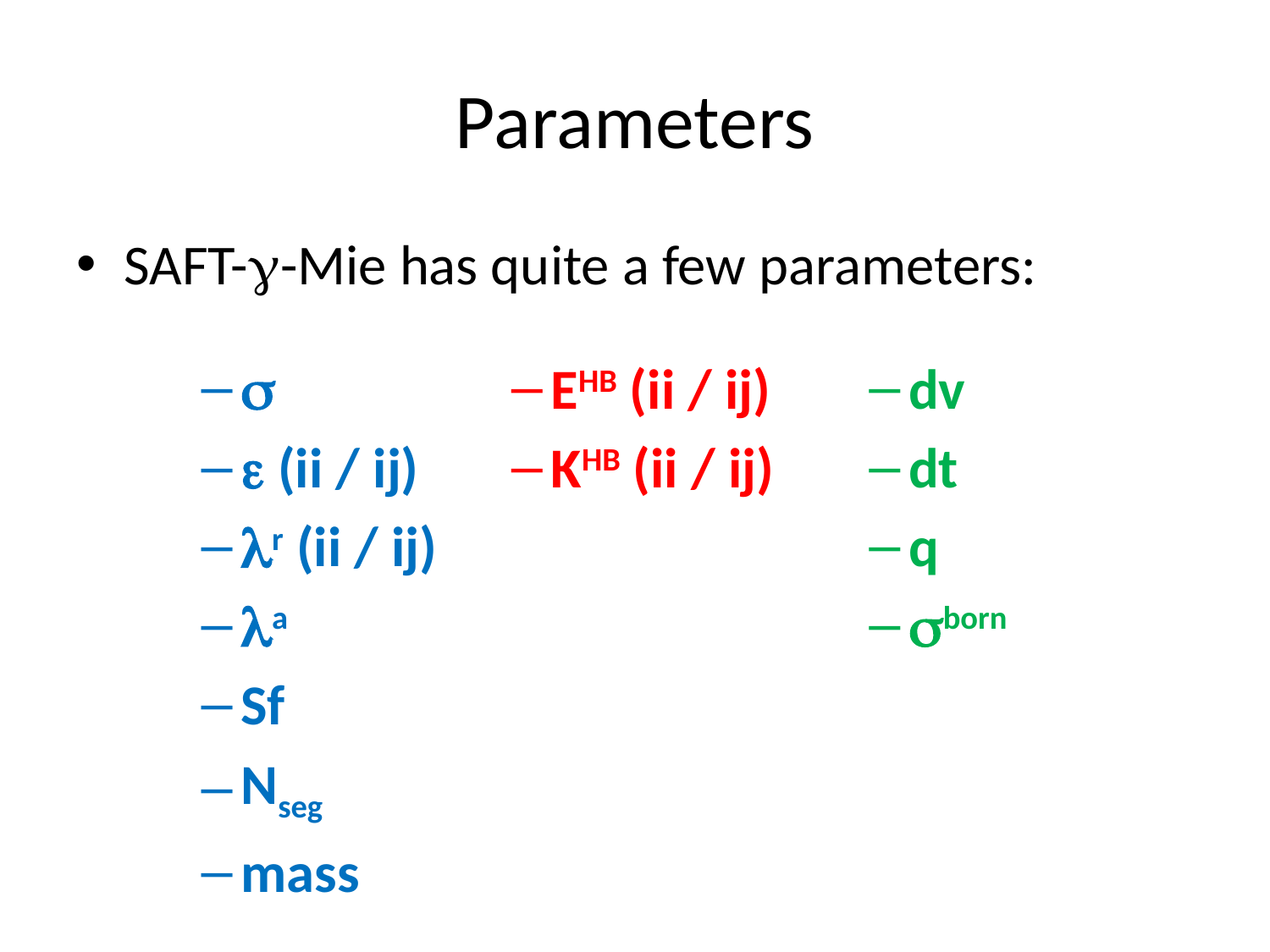

# Parameters
SAFT-γ-Mie has quite a few parameters:
dv
dt
q
σborn

σ
ε (ii / ij)
λr (ii / ij)
λa
Sf
Nseg
mass

EHB (ii / ij)
KHB (ii / ij)